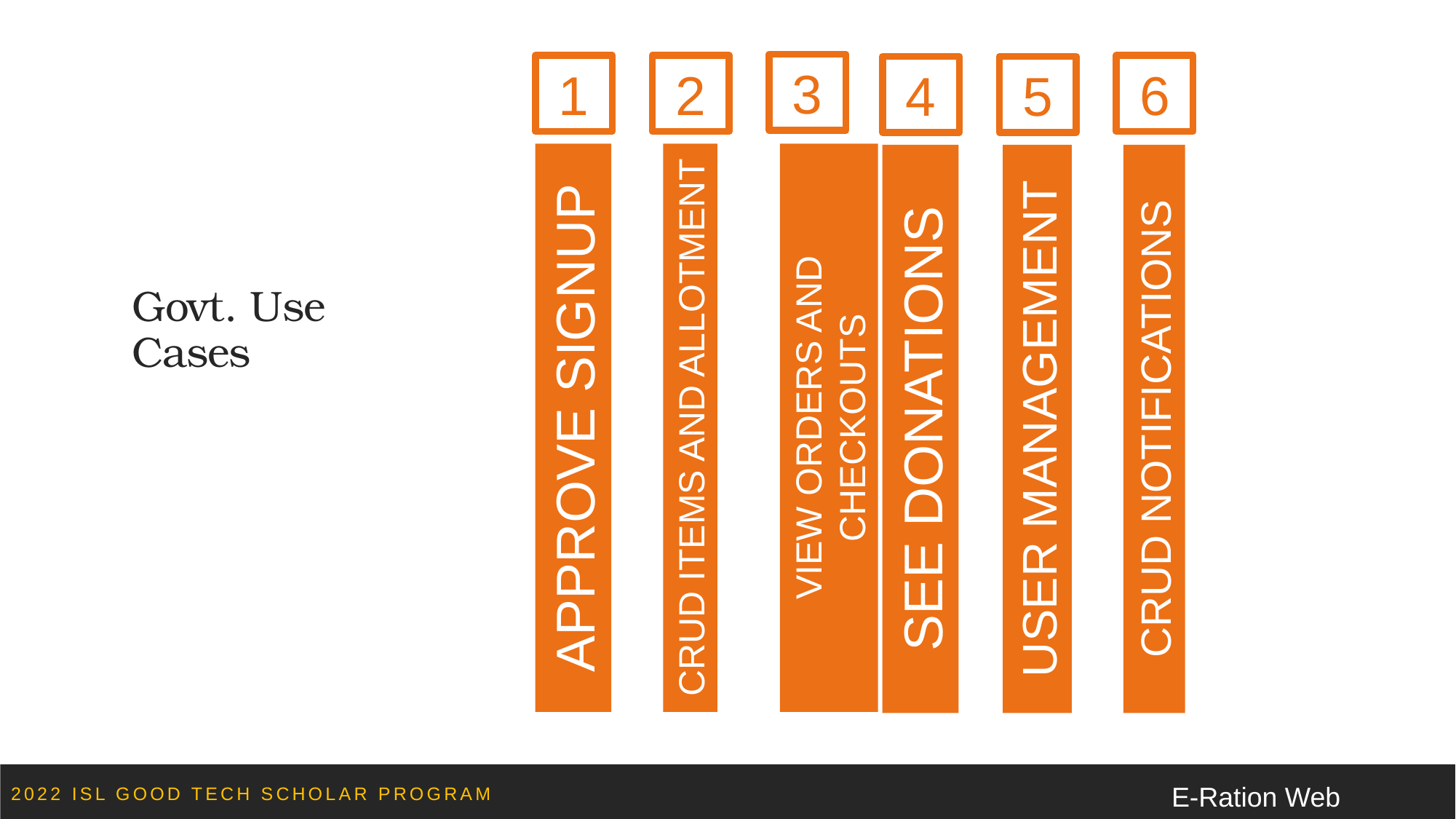

3
1
6
2
4
5
Govt. Use
Cases
APPROVE SIGNUP
SEE DONATIONS
USER MANAGEMENT
CRUD NOTIFICATIONS
VIEW ORDERS AND CHECKOUTS
CRUD ITEMS AND ALLOTMENT
E-Ration Web Services
2022 ISL Good Tech Scholar Program